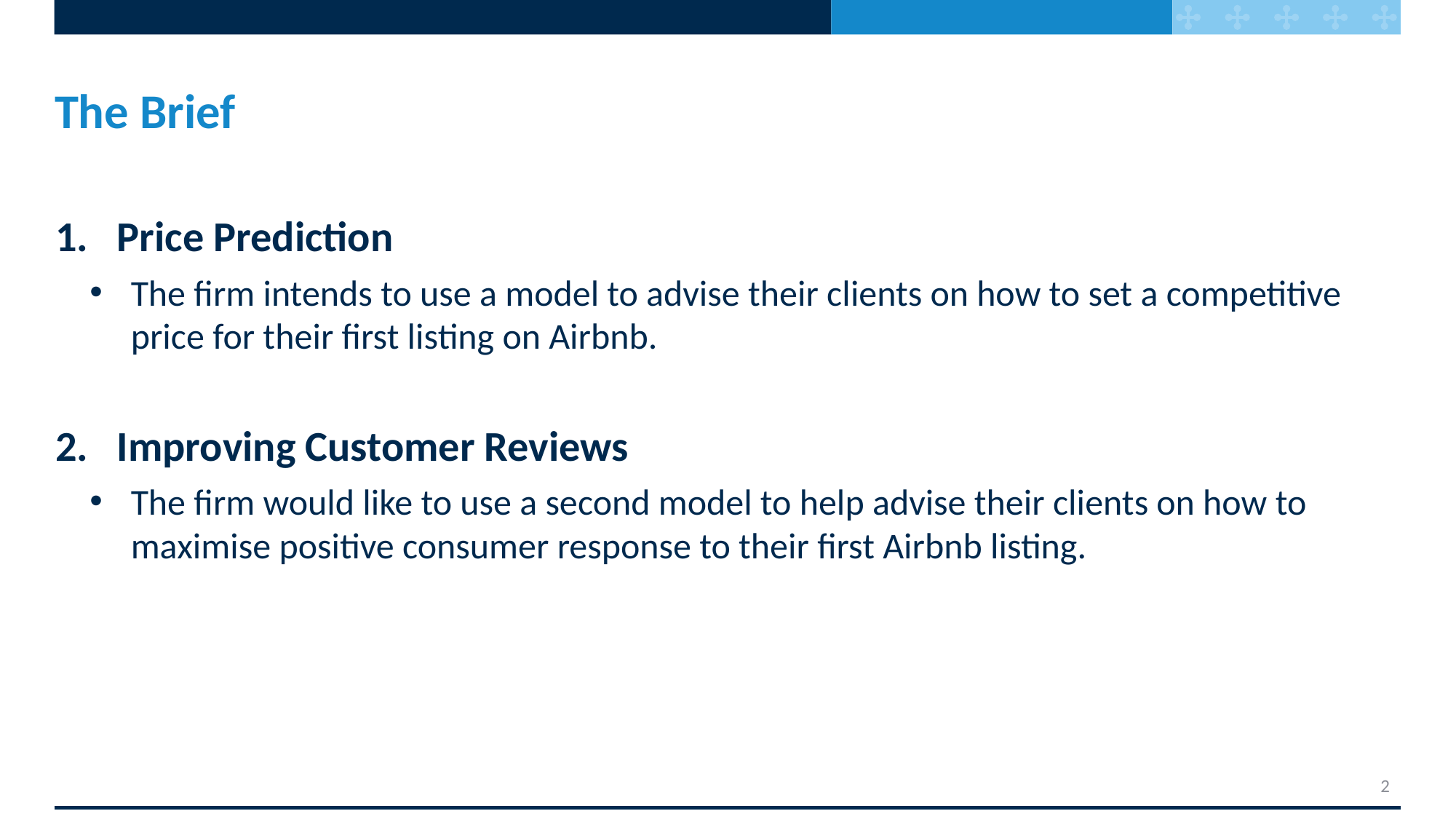

# The Brief
Price Prediction
The firm intends to use a model to advise their clients on how to set a competitive price for their first listing on Airbnb.

Improving Customer Reviews
The firm would like to use a second model to help advise their clients on how to maximise positive consumer response to their first Airbnb listing.
2